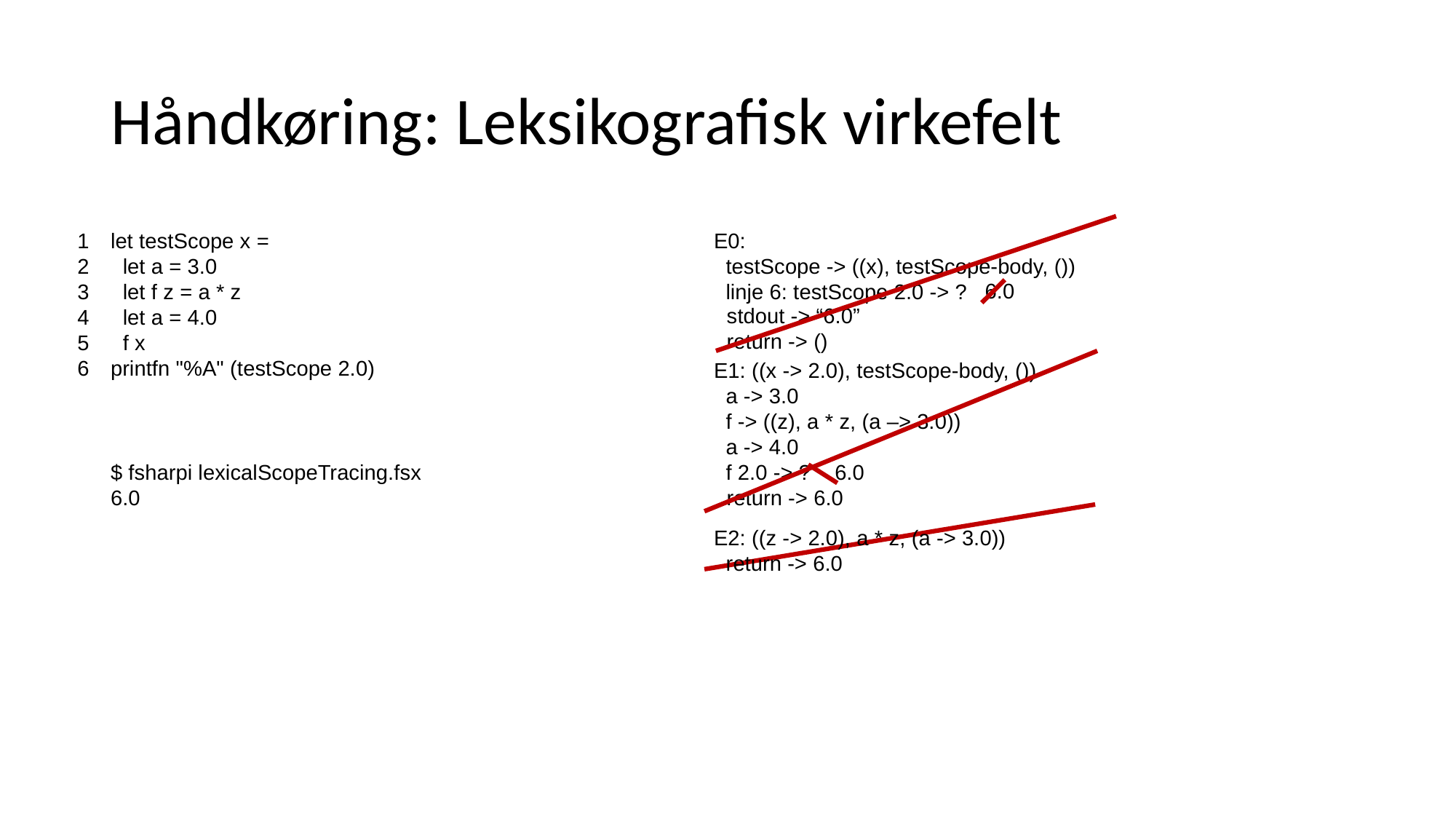

# Håndkøring: Leksikografisk virkefelt
1
2
3
4
5
6
let testScope x =
  let a = 3.0
  let f z = a * z
  let a = 4.0
  f x
printfn "%A" (testScope 2.0)
E0:
  testScope -> ((x), testScope-body, ())
  linje 6: testScope 2.0 -> ?
                                           6.0
stdout -> “6.0”
return -> ()
E1: ((x -> 2.0), testScope-body, ())
  a -> 3.0
  f -> ((z), a * z, (a –> 3.0))
  a -> 4.0
  f 2.0 -> ?
$ fsharpi lexicalScopeTracing.fsx
6.0
                  6.0
return -> 6.0
E2: ((z -> 2.0), a * z, (a -> 3.0))
  return -> 6.0